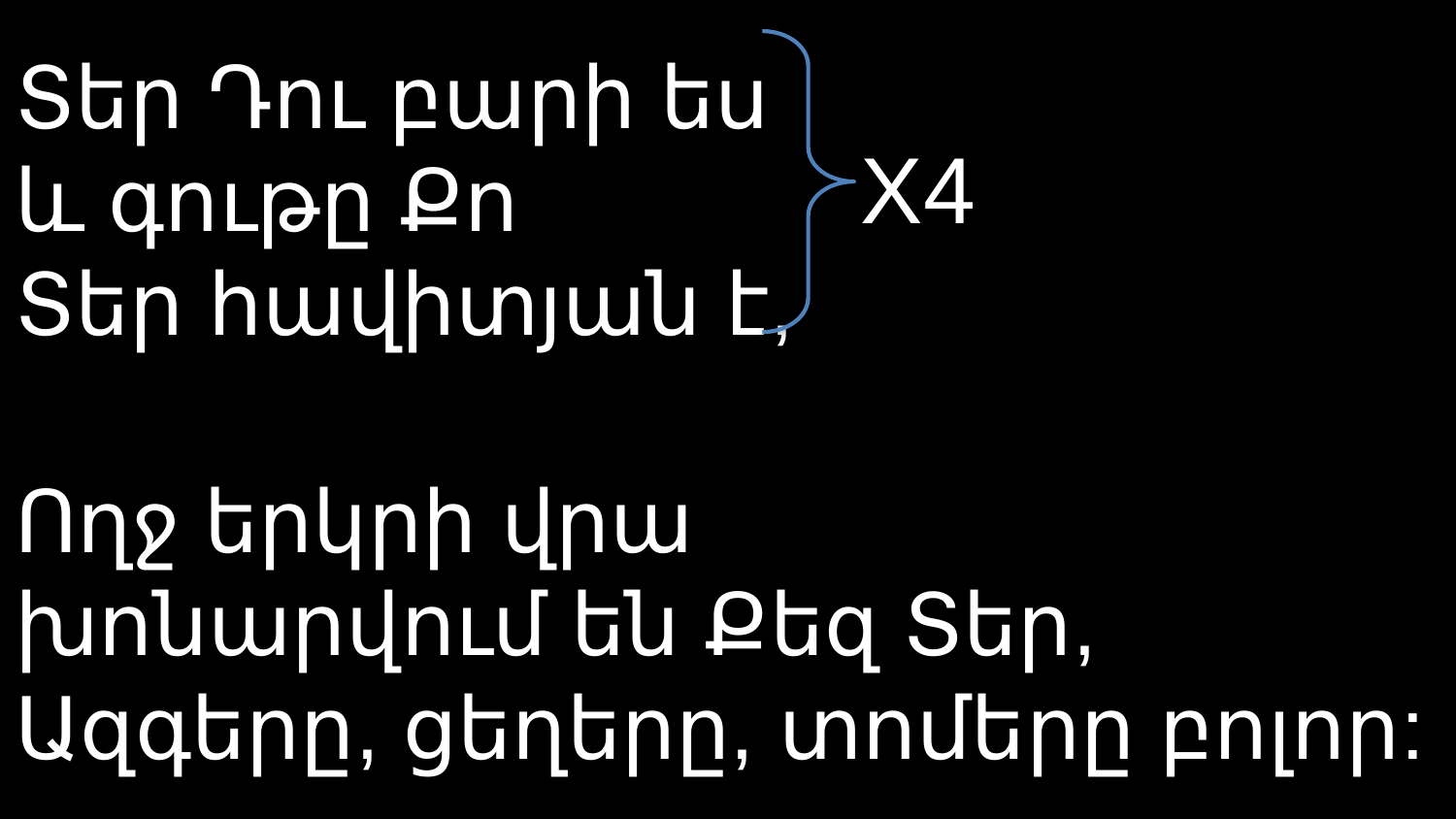

# Տեր Դու բարի ես և գութը Քո Տեր հավիտյան է, Ողջ երկրի վրա խոնարվում են Քեզ Տեր, Ազգերը, ցեղերը, տոմերը բոլոր:

X4